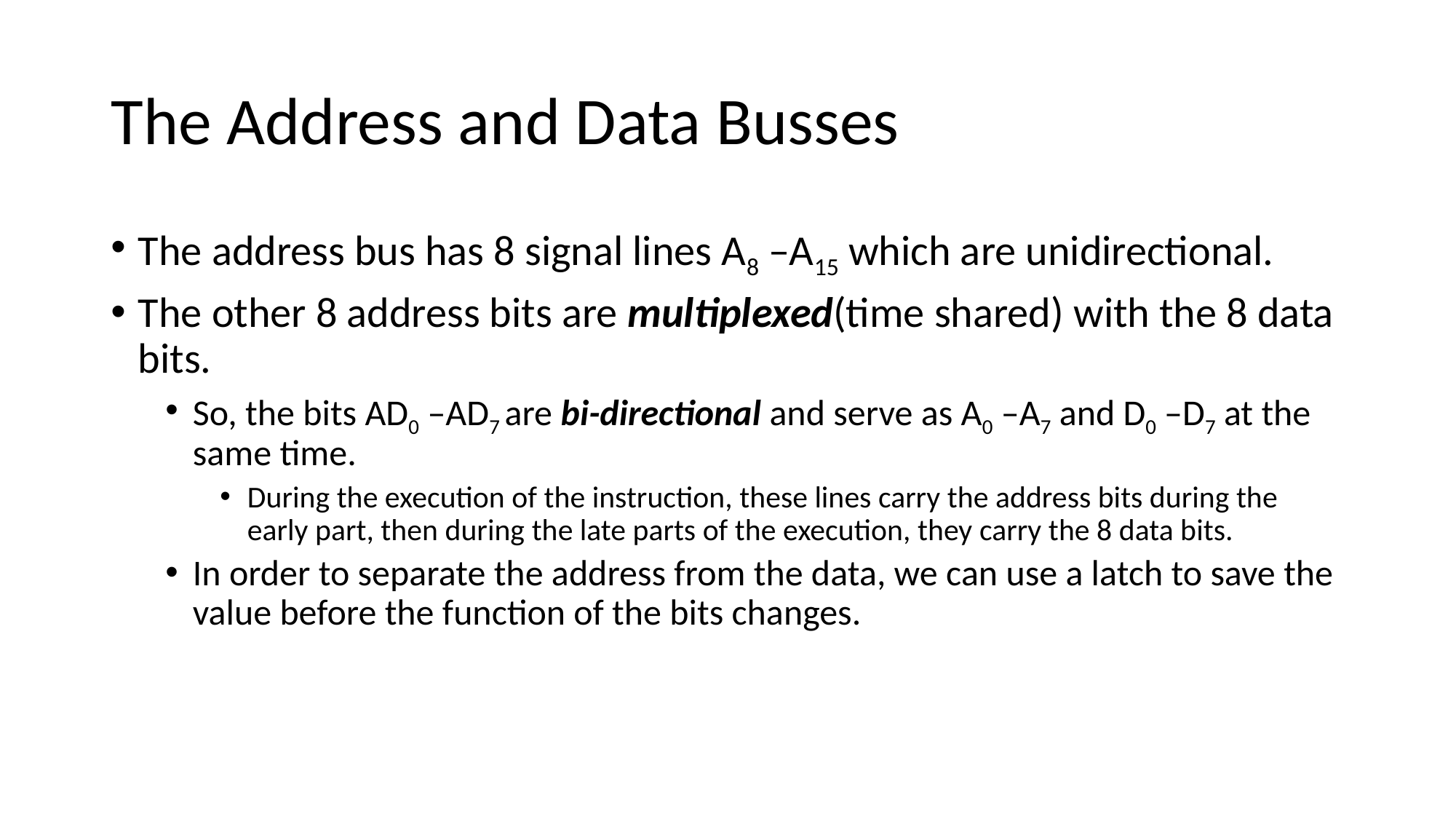

# The Address and Data Busses
The address bus has 8 signal lines A8 –A15 which are unidirectional.
The other 8 address bits are multiplexed(time shared) with the 8 data bits.
So, the bits AD0 –AD7 are bi-directional and serve as A0 –A7 and D0 –D7 at the same time.
During the execution of the instruction, these lines carry the address bits during the early part, then during the late parts of the execution, they carry the 8 data bits.
In order to separate the address from the data, we can use a latch to save the value before the function of the bits changes.